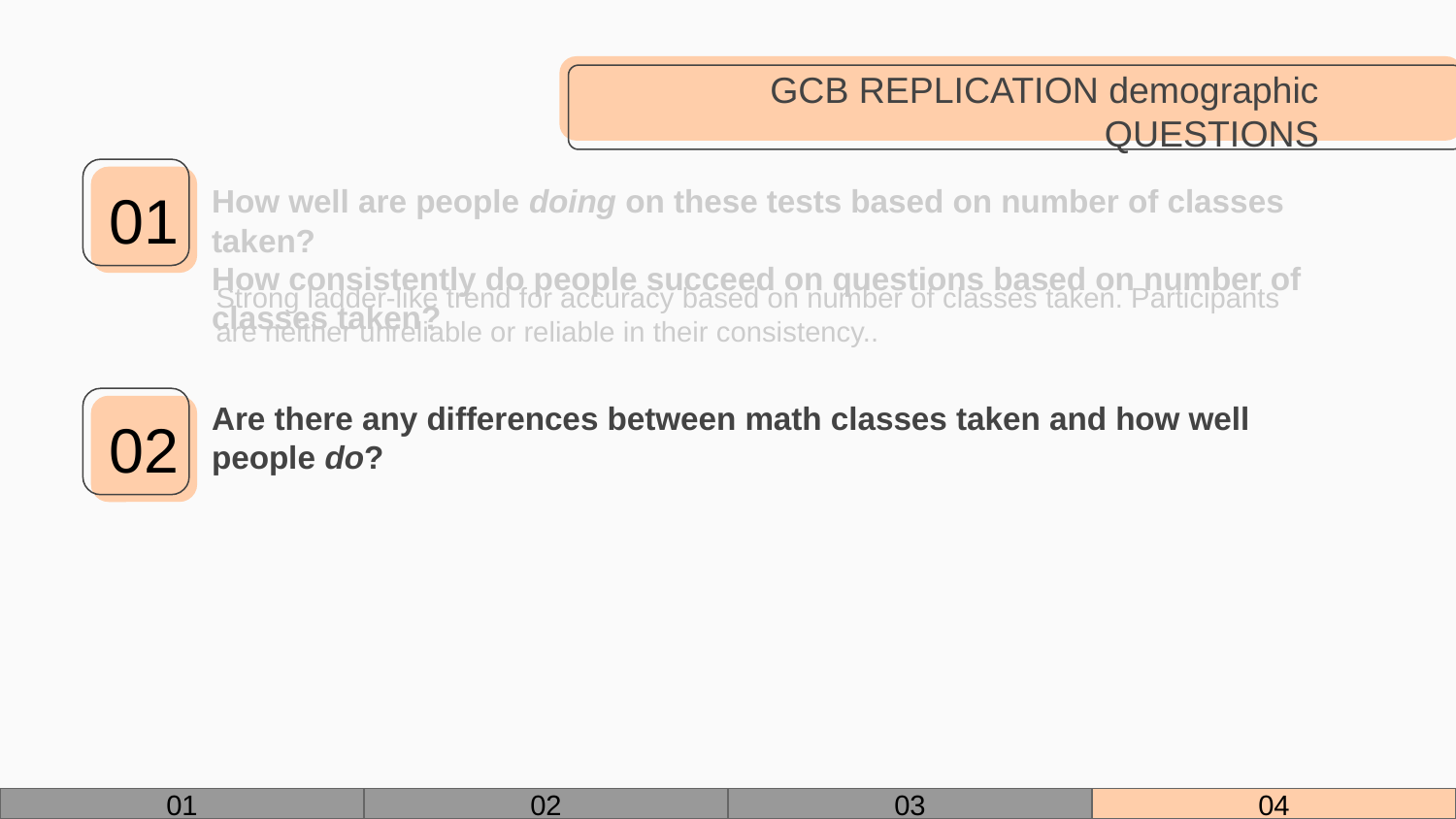

GCB REPLICATION demographic QUESTIONS

01
# How well are people doing on these tests based on number of classes taken?
How consistently do people succeed on questions based on number of classes taken?

Strong ladder-like trend for accuracy based on number of classes taken. Participants are neither unreliable or reliable in their consistency..

Are there any differences between math classes taken and how well people do?

02
01
02
03
04